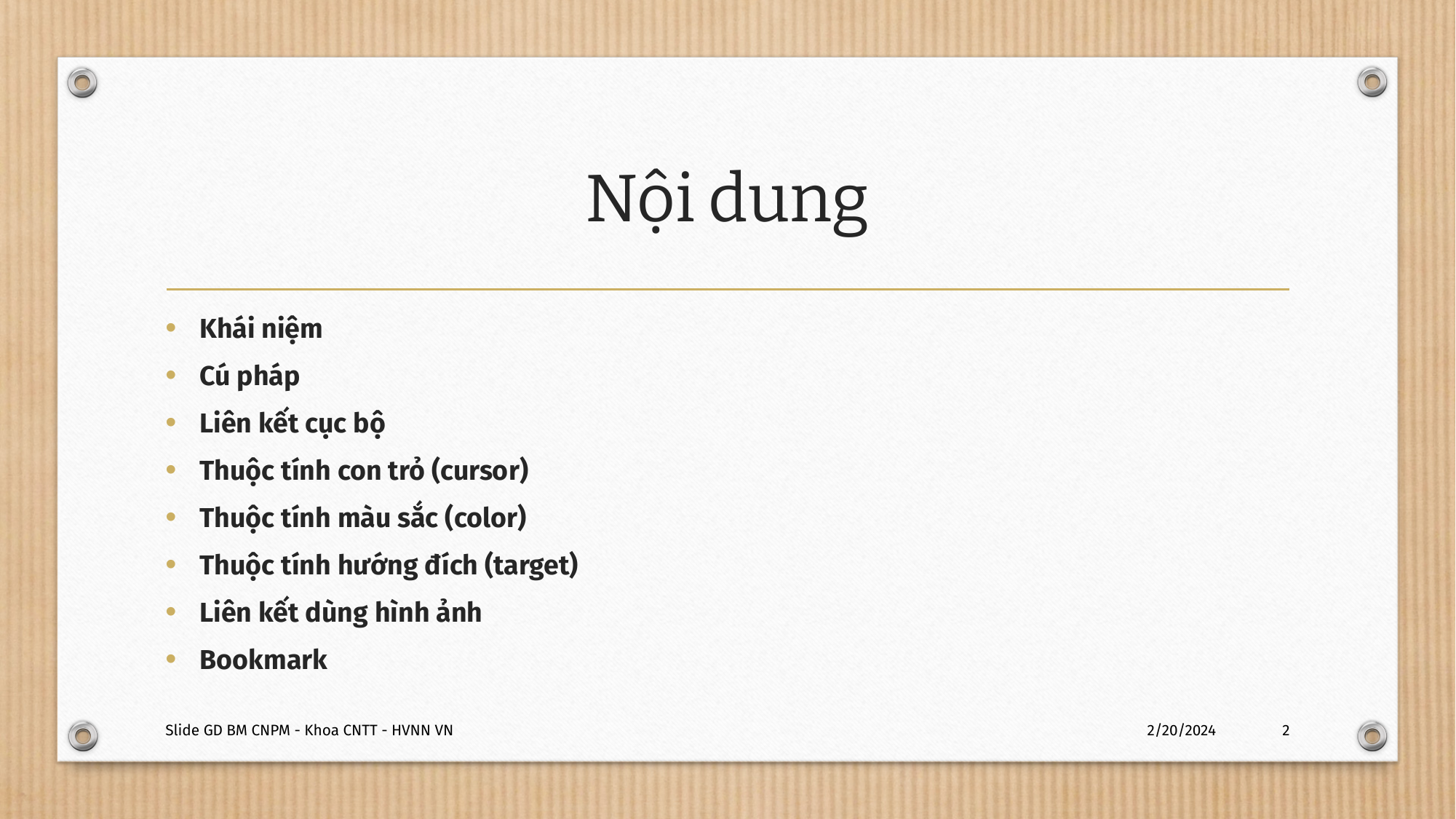

# Nội dung
Khái niệm
Cú pháp
Liên kết cục bộ
Thuộc tính con trỏ (cursor)
Thuộc tính màu sắc (color)
Thuộc tính hướng đích (target)
Liên kết dùng hình ảnh
Bookmark

Slide GD BM CNPM - Khoa CNTT - HVNN VN
2/20/2024
2